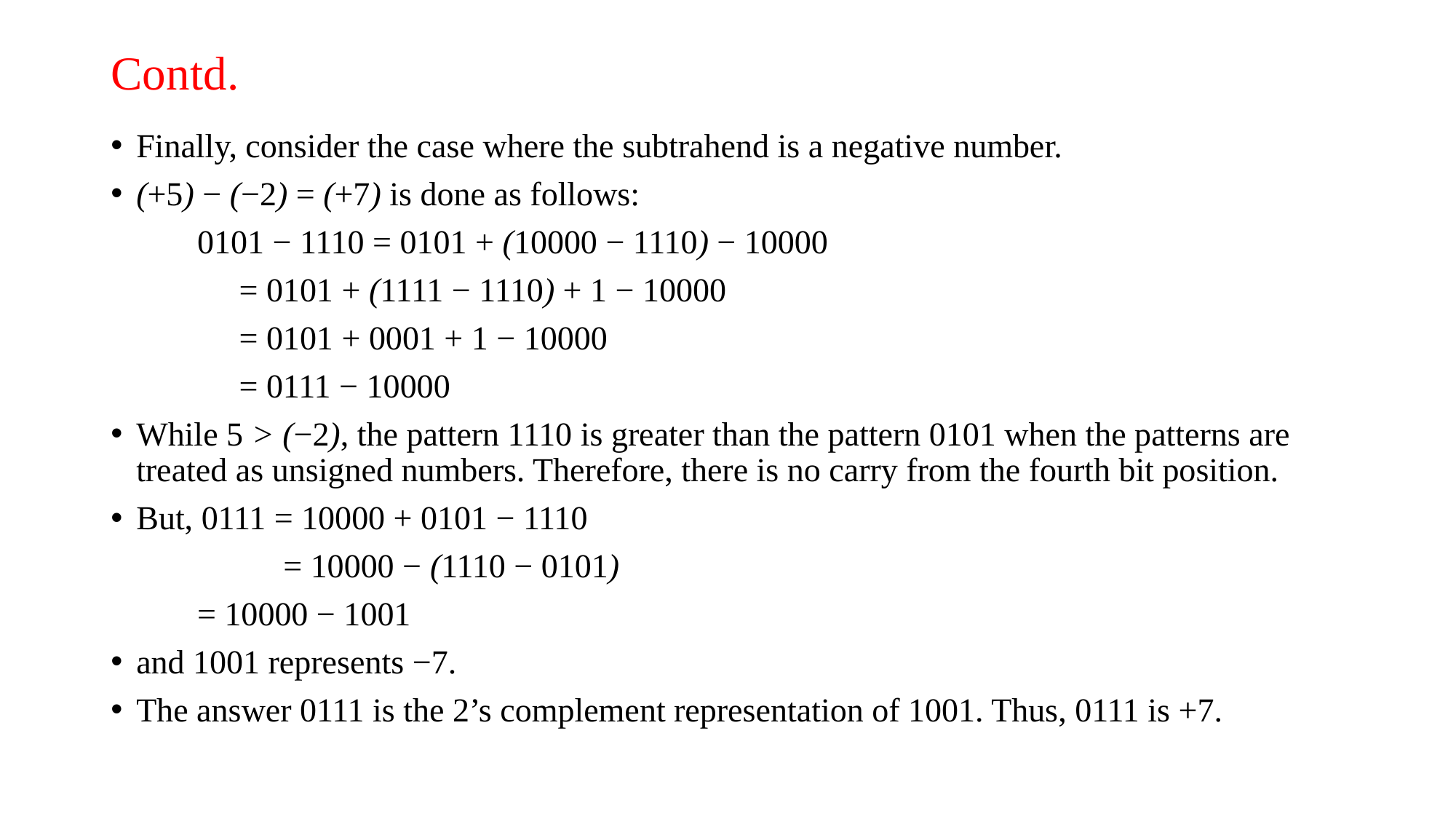

# Contd.
Finally, consider the case where the subtrahend is a negative number.
(+5) − (−2) = (+7) is done as follows:
	0101 − 1110 = 0101 + (10000 − 1110) − 10000
		     = 0101 + (1111 − 1110) + 1 − 10000
		     = 0101 + 0001 + 1 − 10000
		     = 0111 − 10000
While 5 > (−2), the pattern 1110 is greater than the pattern 0101 when the patterns are treated as unsigned numbers. Therefore, there is no carry from the fourth bit position.
But, 0111 = 10000 + 0101 − 1110
	 	= 10000 − (1110 − 0101)
		= 10000 − 1001
and 1001 represents −7.
The answer 0111 is the 2’s complement representation of 1001. Thus, 0111 is +7.